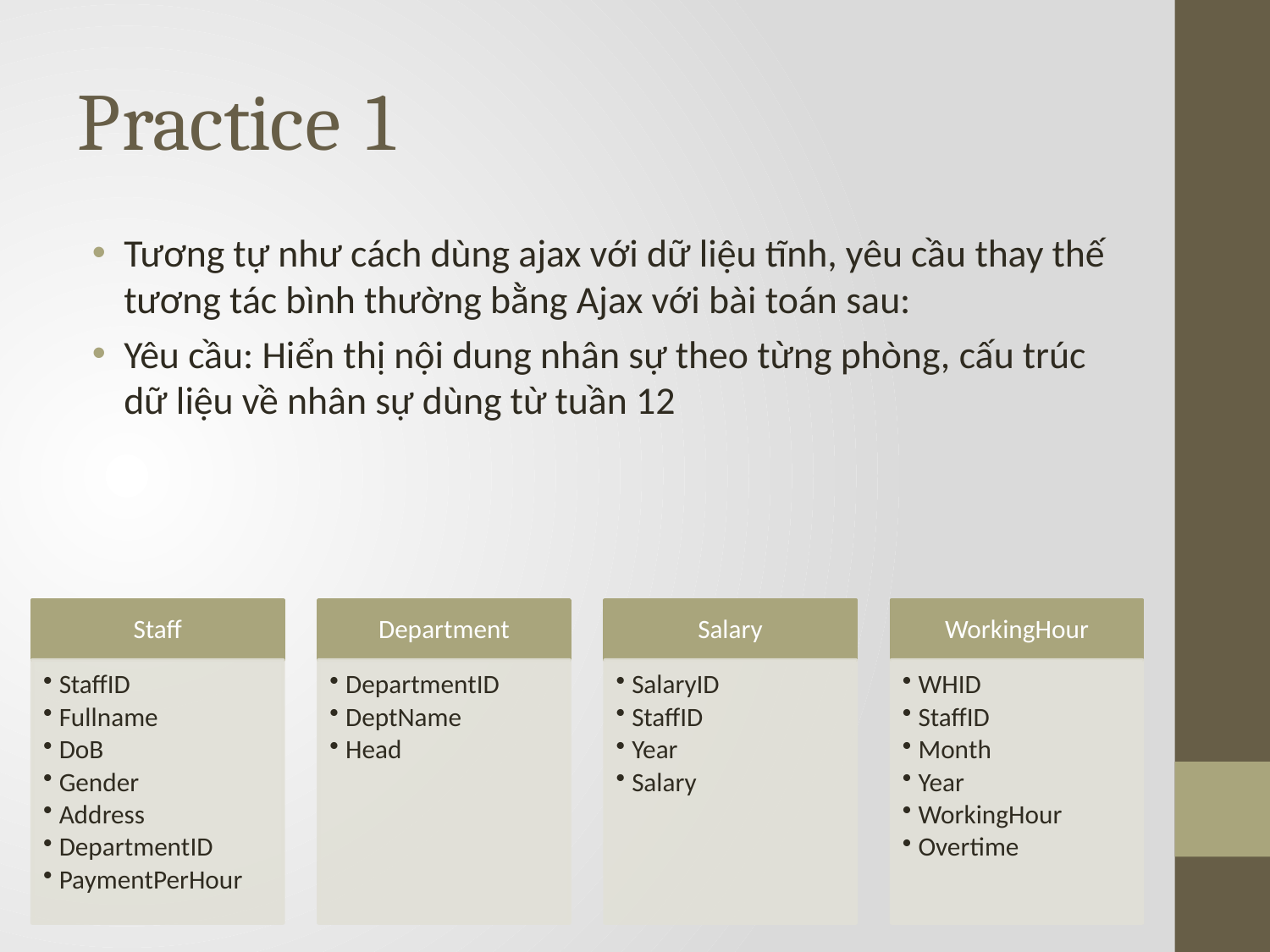

# Practice 1
Tương tự như cách dùng ajax với dữ liệu tĩnh, yêu cầu thay thế tương tác bình thường bằng Ajax với bài toán sau:
Yêu cầu: Hiển thị nội dung nhân sự theo từng phòng, cấu trúc dữ liệu về nhân sự dùng từ tuần 12
Staff
StaffID
Fullname
DoB
Gender
Address
DepartmentID
PaymentPerHour
Department
DepartmentID
DeptName
Head
Salary
SalaryID
StaffID
Year
Salary
WorkingHour
WHID
StaffID
Month
Year
WorkingHour
Overtime